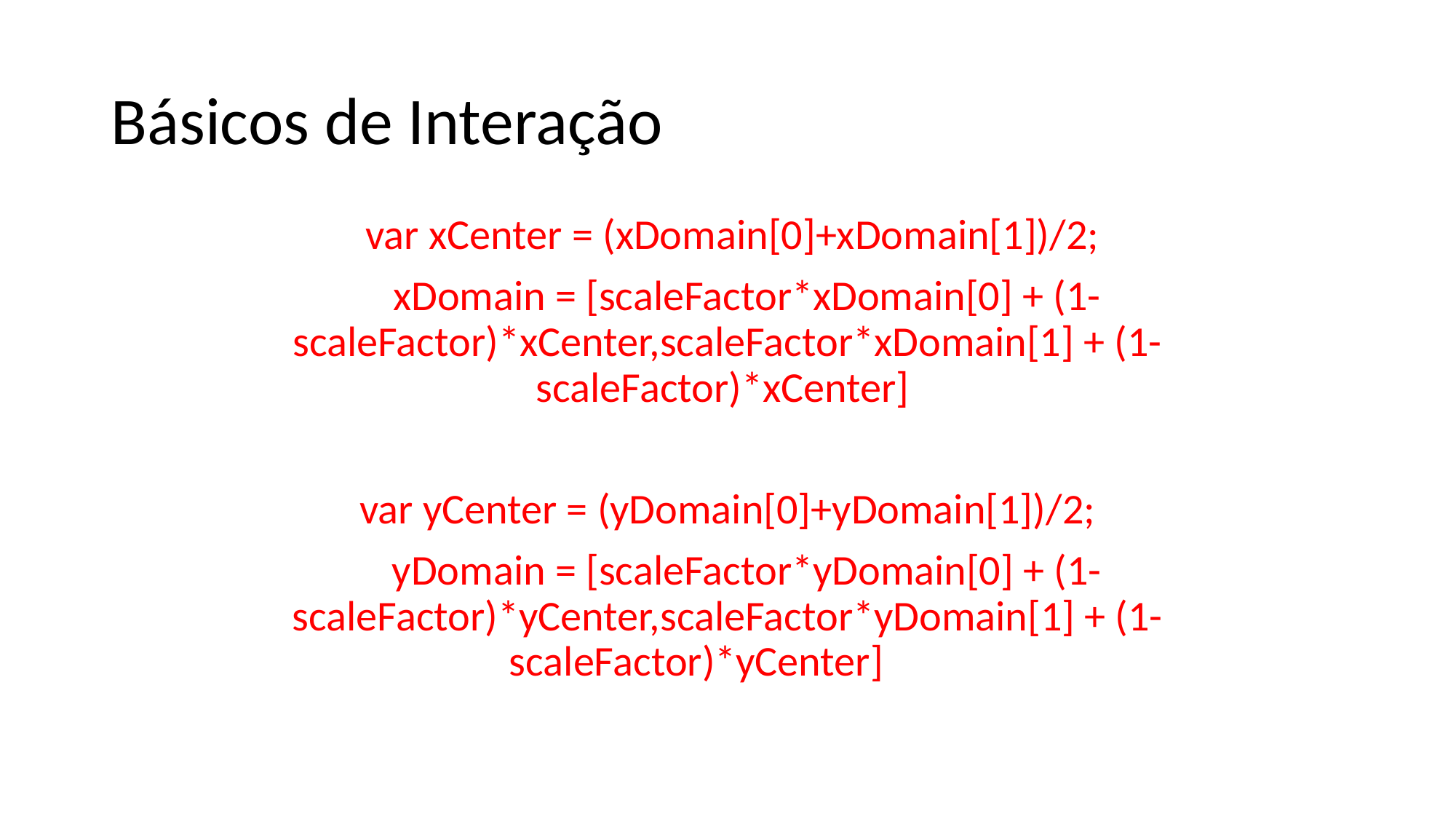

# Básicos de Interação

 var xCenter = (xDomain[0]+xDomain[1])/2;
    xDomain = [scaleFactor*xDomain[0] + (1-scaleFactor)*xCenter,scaleFactor*xDomain[1] + (1-scaleFactor)*xCenter]

var yCenter = (yDomain[0]+yDomain[1])/2;
    yDomain = [scaleFactor*yDomain[0] + (1-scaleFactor)*yCenter,scaleFactor*yDomain[1] + (1-scaleFactor)*yCenter]